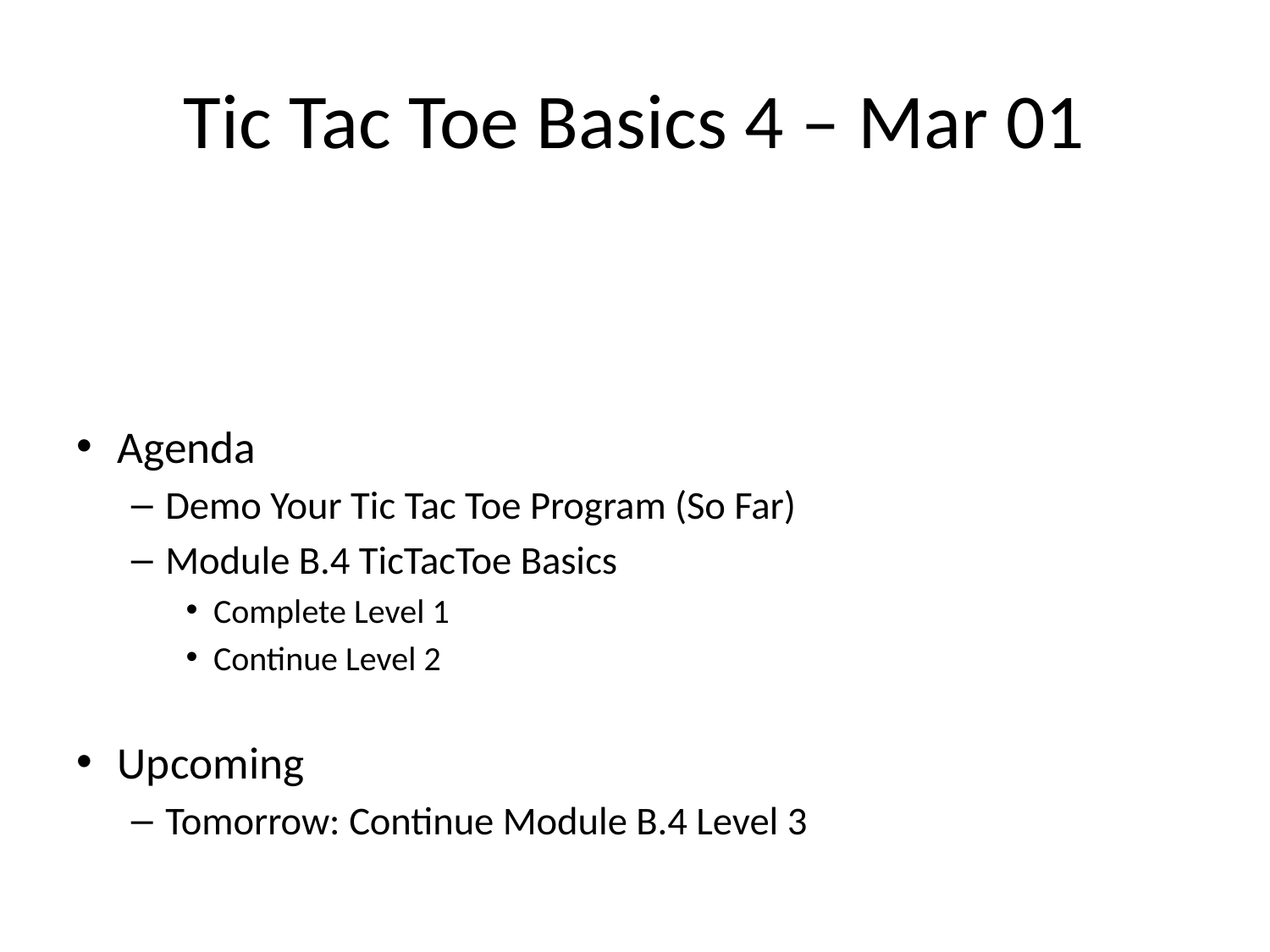

# Tic Tac Toe Basics 4 – Mar 01

Agenda
Demo Your Tic Tac Toe Program (So Far)
Module B.4 TicTacToe Basics
Complete Level 1
Continue Level 2

Upcoming
Tomorrow: Continue Module B.4 Level 3